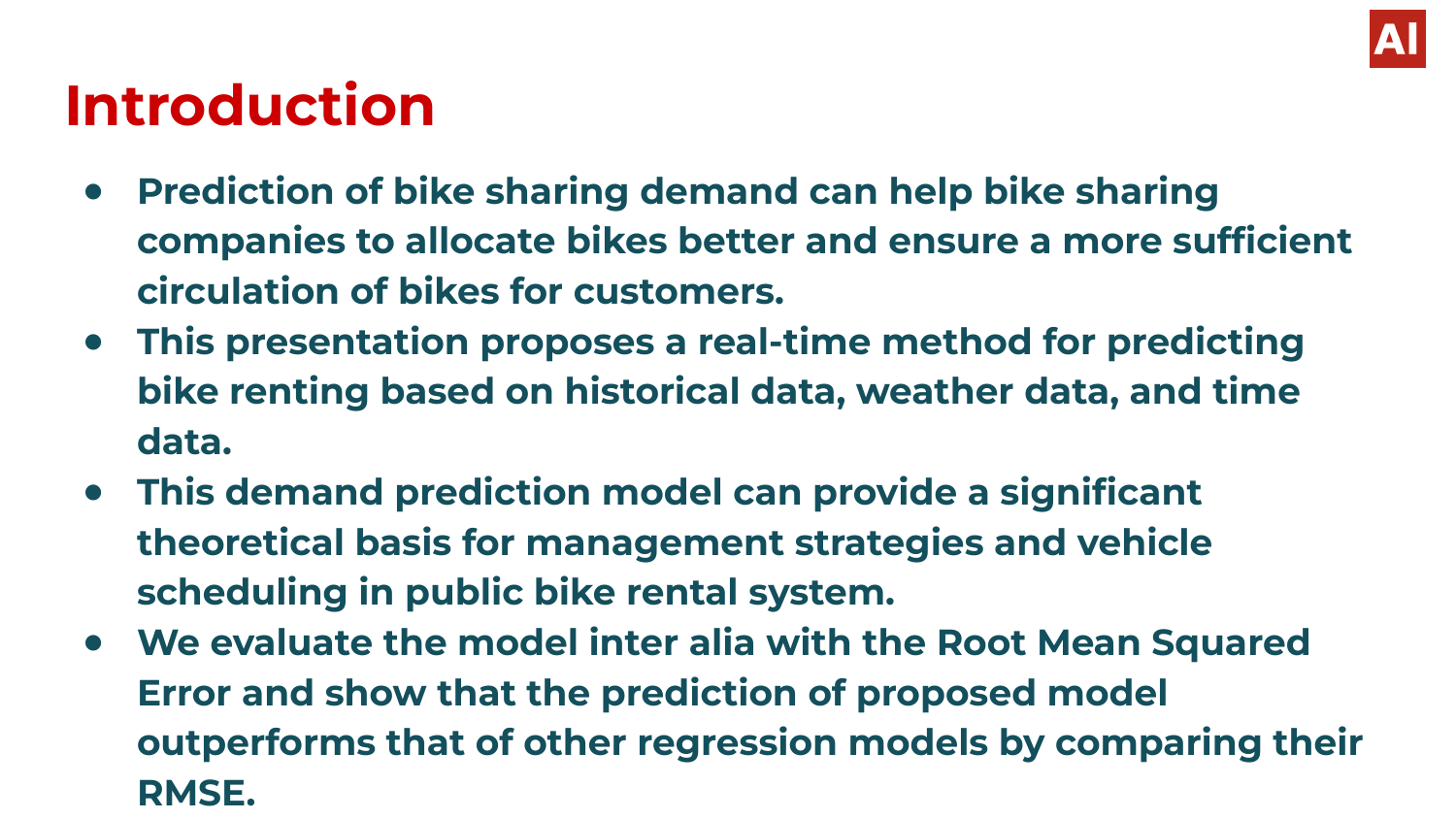

# Introduction
Prediction of bike sharing demand can help bike sharing companies to allocate bikes better and ensure a more sufficient circulation of bikes for customers.
This presentation proposes a real-time method for predicting bike renting based on historical data, weather data, and time data.
This demand prediction model can provide a significant theoretical basis for management strategies and vehicle scheduling in public bike rental system.
We evaluate the model inter alia with the Root Mean Squared Error and show that the prediction of proposed model outperforms that of other regression models by comparing their RMSE.